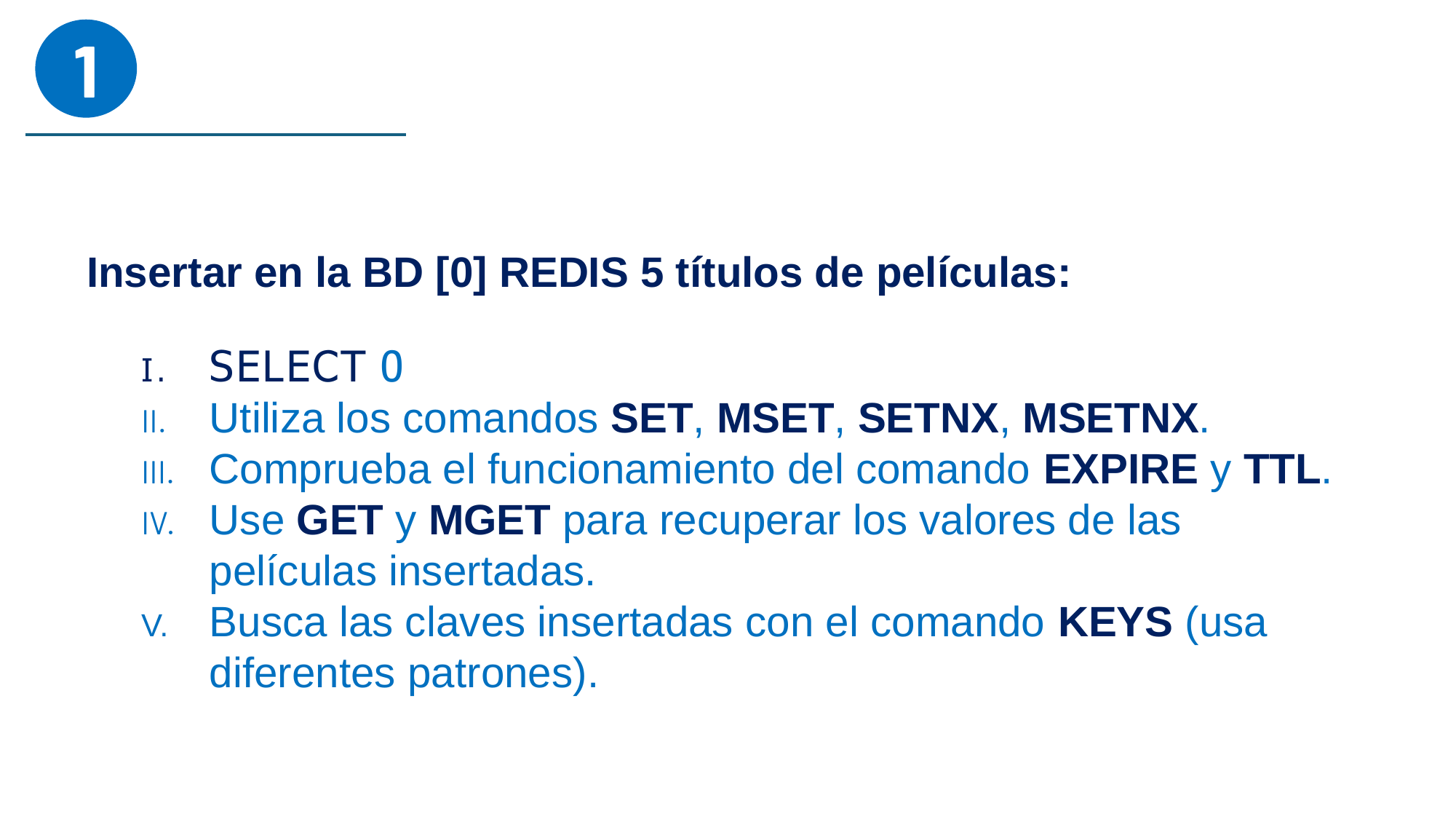

1
REDIS
Insertar en la BD [0] REDIS 5 títulos de películas:

SELECT 0
﻿﻿Utiliza los comandos SET, MSET, SETNX, MSETNX.
﻿﻿Comprueba el funcionamiento del comando EXPIRE y TTL.
﻿﻿Use GET y MGET para recuperar los valores de las películas insertadas.
Busca las claves insertadas con el comando KEYS (usa diferentes patrones).